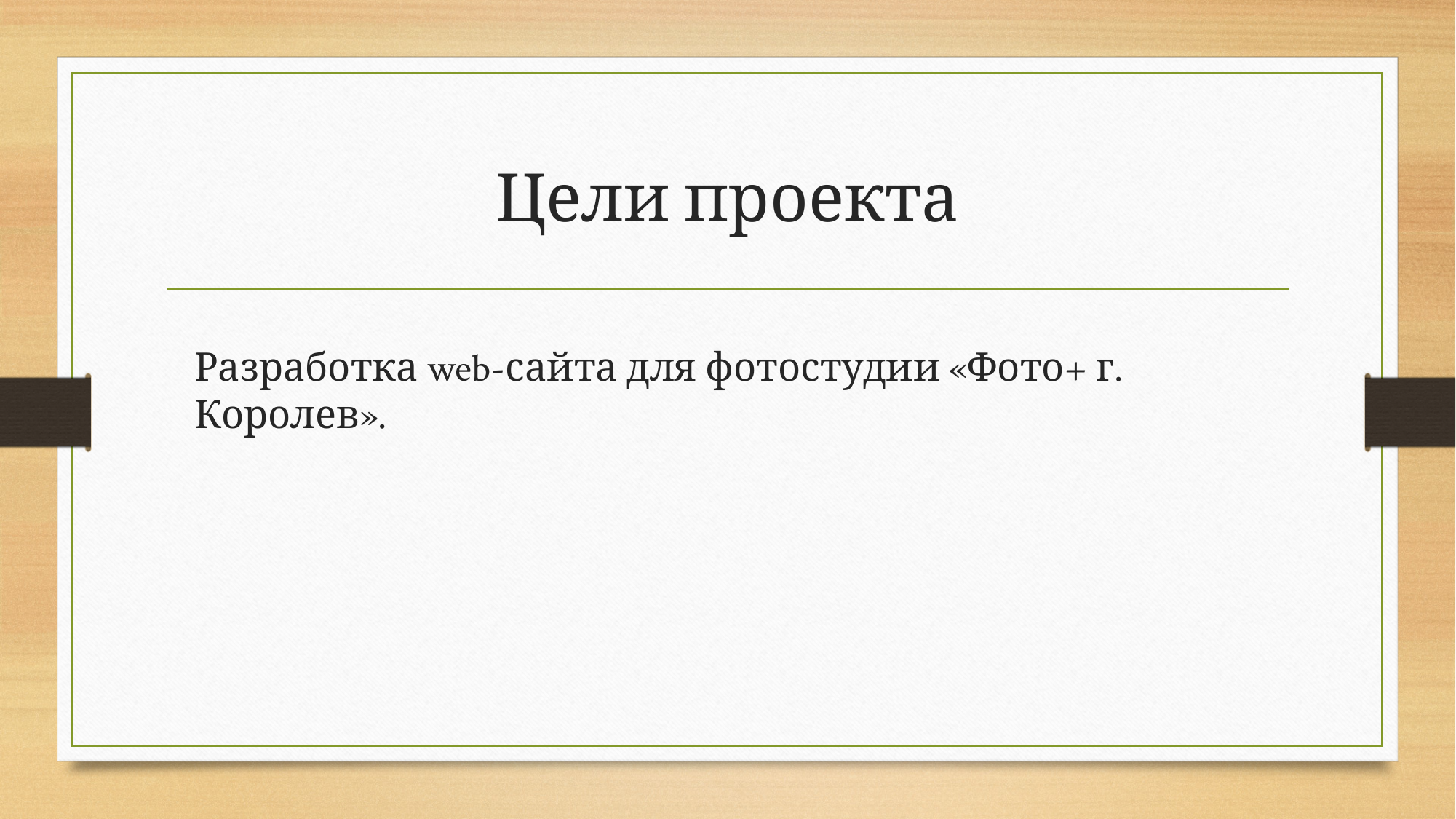

# Цели проекта
Разработка web-сайта для фотостудии «Фото+ г. Королев».